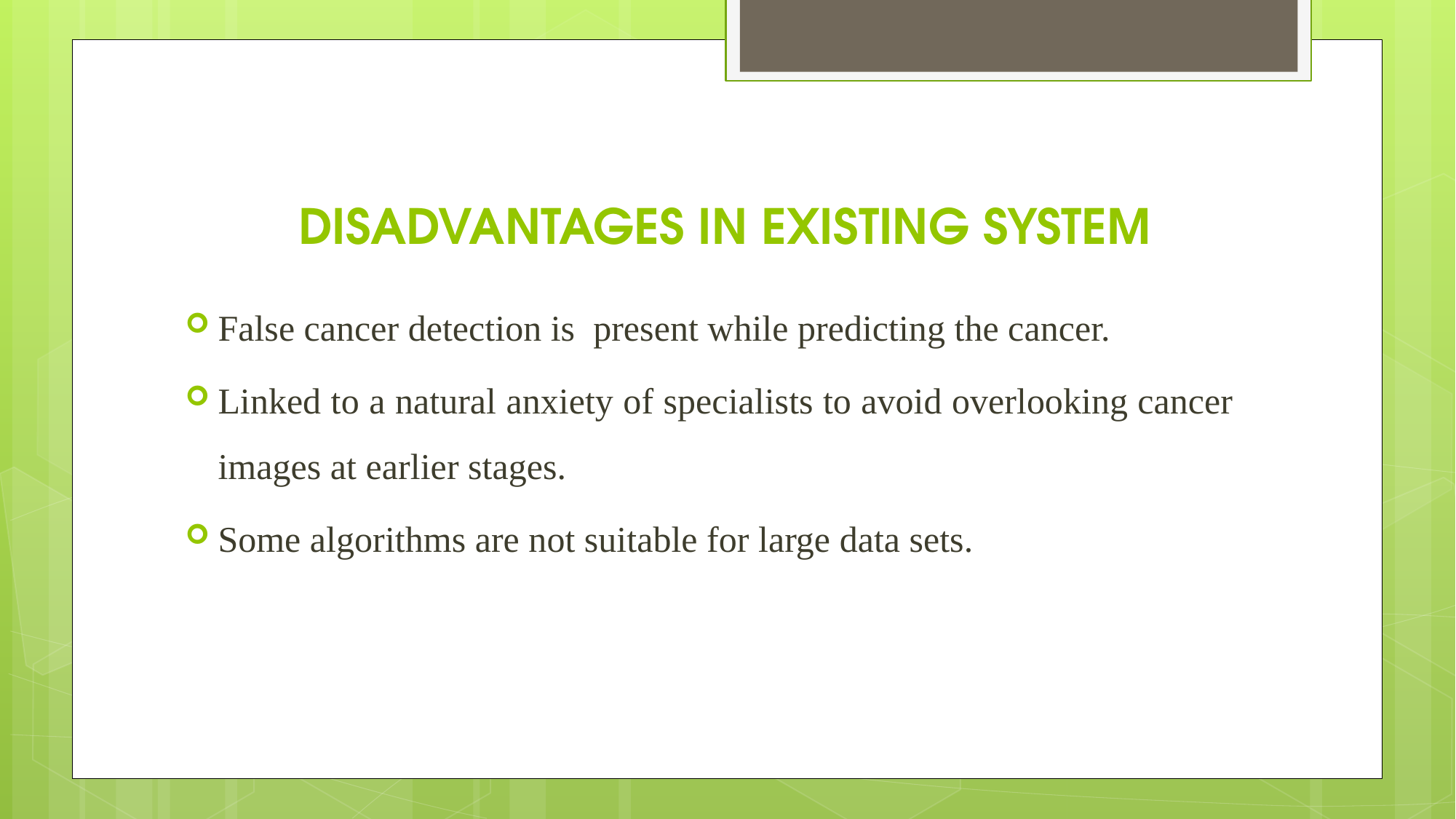

# DISADVANTAGES IN EXISTING SYSTEM
False cancer detection is  present while predicting the cancer.
Linked to a natural anxiety of specialists to avoid overlooking cancer images at earlier stages.
Some algorithms are not suitable for large data sets.